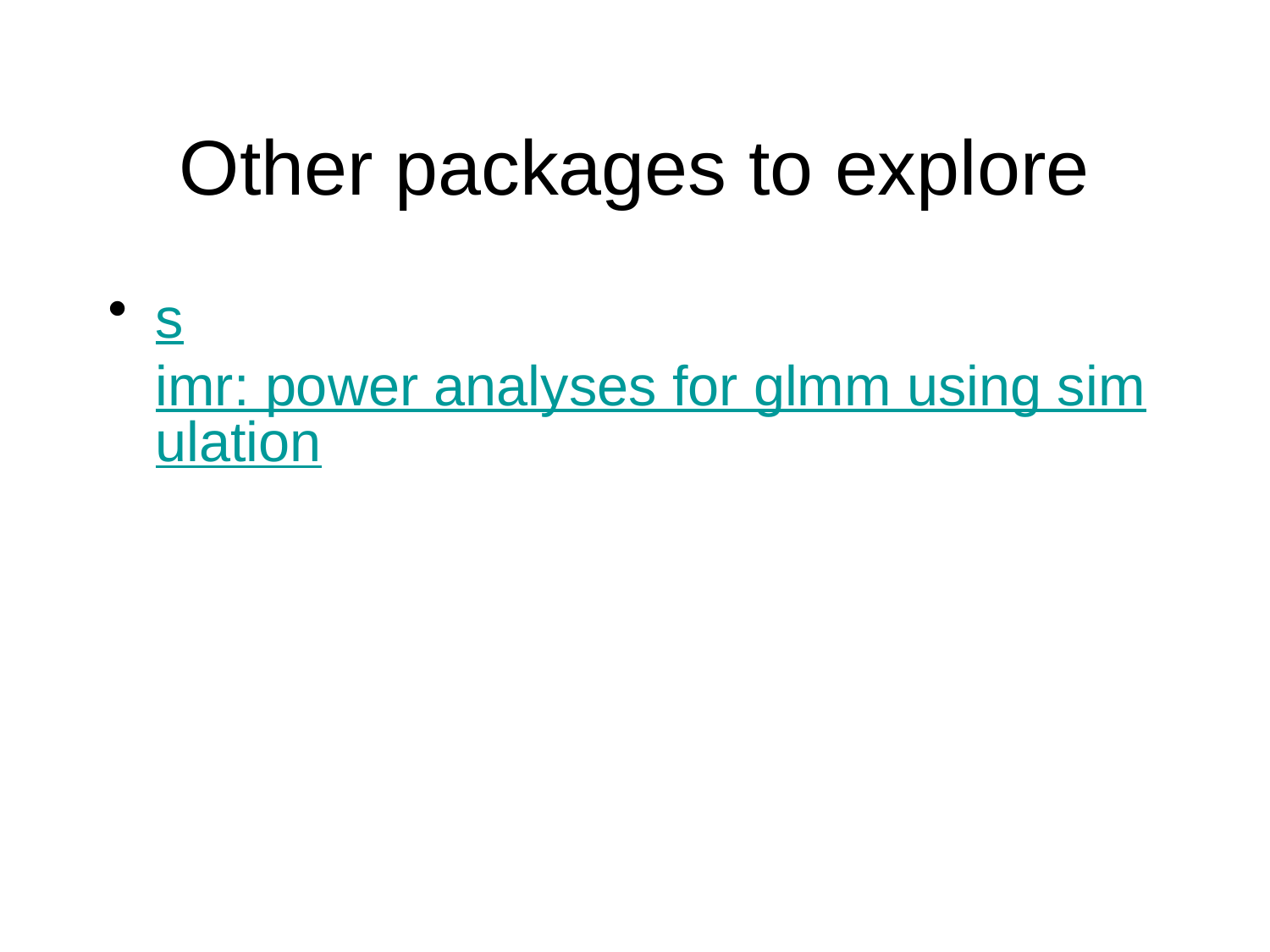

# Other packages to explore
simr: power analyses for glmm using simulation